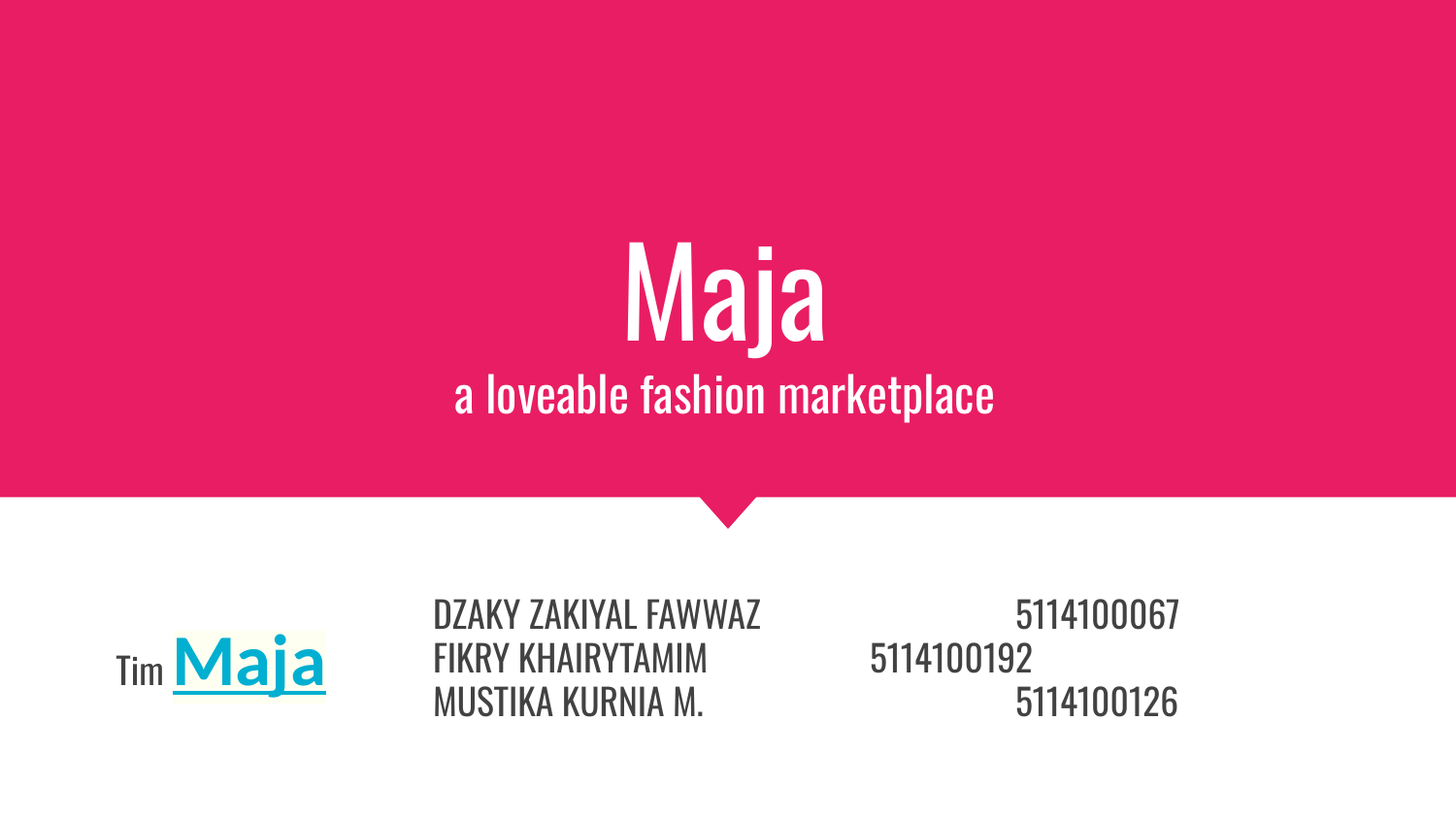

# Maja
a loveable fashion marketplace
Tim Maja
DZAKY ZAKIYAL FAWWAZ		5114100067
FIKRY KHAIRYTAMIM		5114100192
MUSTIKA KURNIA M.			5114100126